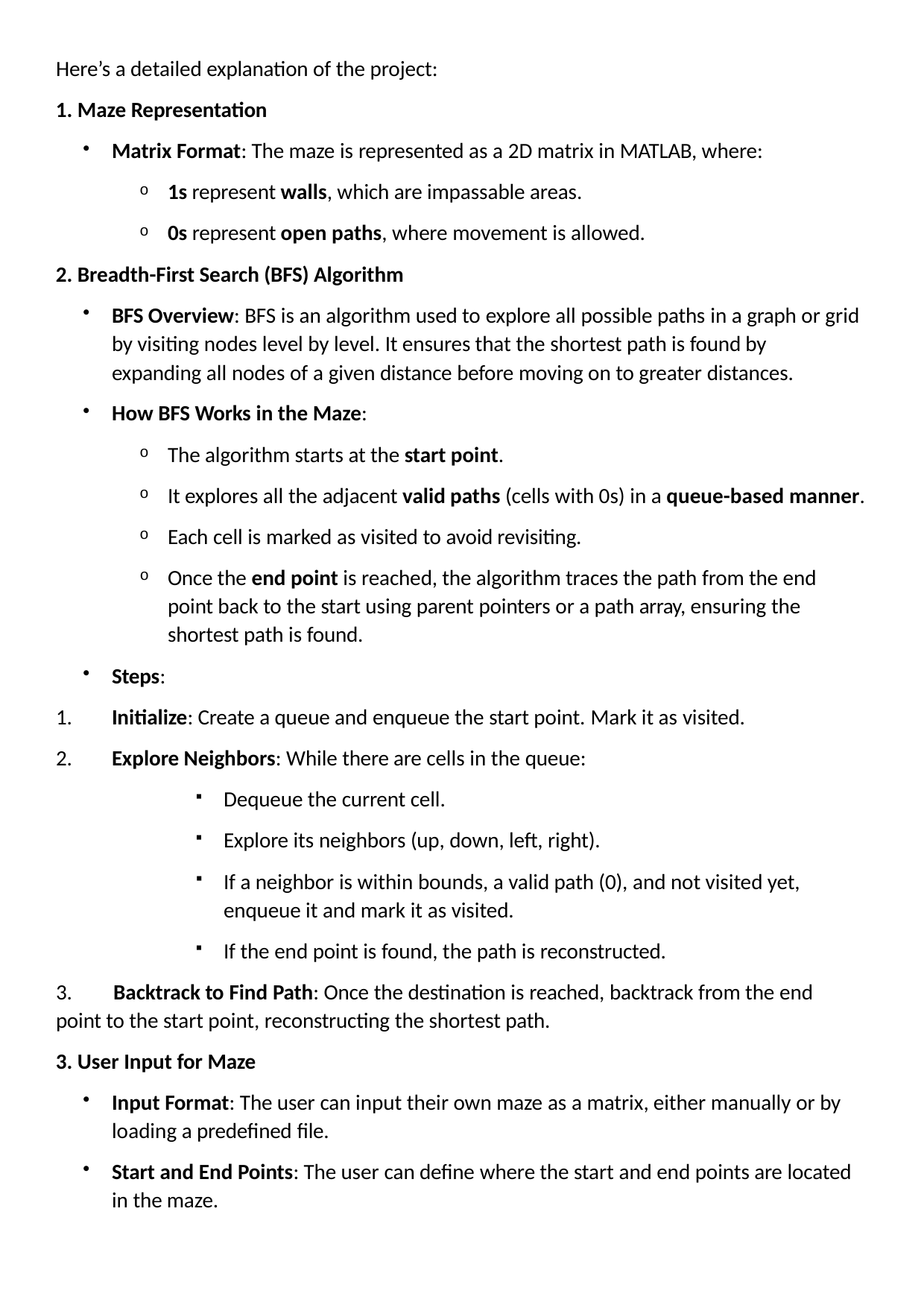

Here’s a detailed explanation of the project:
Maze Representation
Matrix Format: The maze is represented as a 2D matrix in MATLAB, where:
1s represent walls, which are impassable areas.
0s represent open paths, where movement is allowed.
Breadth-First Search (BFS) Algorithm
BFS Overview: BFS is an algorithm used to explore all possible paths in a graph or grid  by visiting nodes level by level. It ensures that the shortest path is found by
expanding all nodes of a given distance before moving on to greater distances.
How BFS Works in the Maze:
The algorithm starts at the start point.
It explores all the adjacent valid paths (cells with 0s) in a queue-based manner.
Each cell is marked as visited to avoid revisiting.
Once the end point is reached, the algorithm traces the path from the end  point back to the start using parent pointers or a path array, ensuring the  shortest path is found.
Steps:
Initialize: Create a queue and enqueue the start point. Mark it as visited.
1.
2.
Explore Neighbors: While there are cells in the queue:
Dequeue the current cell.
Explore its neighbors (up, down, left, right).
If a neighbor is within bounds, a valid path (0), and not visited yet,  enqueue it and mark it as visited.
If the end point is found, the path is reconstructed.
3.	Backtrack to Find Path: Once the destination is reached, backtrack from the end  point to the start point, reconstructing the shortest path.
User Input for Maze
Input Format: The user can input their own maze as a matrix, either manually or by  loading a predefined file.
Start and End Points: The user can define where the start and end points are located  in the maze.